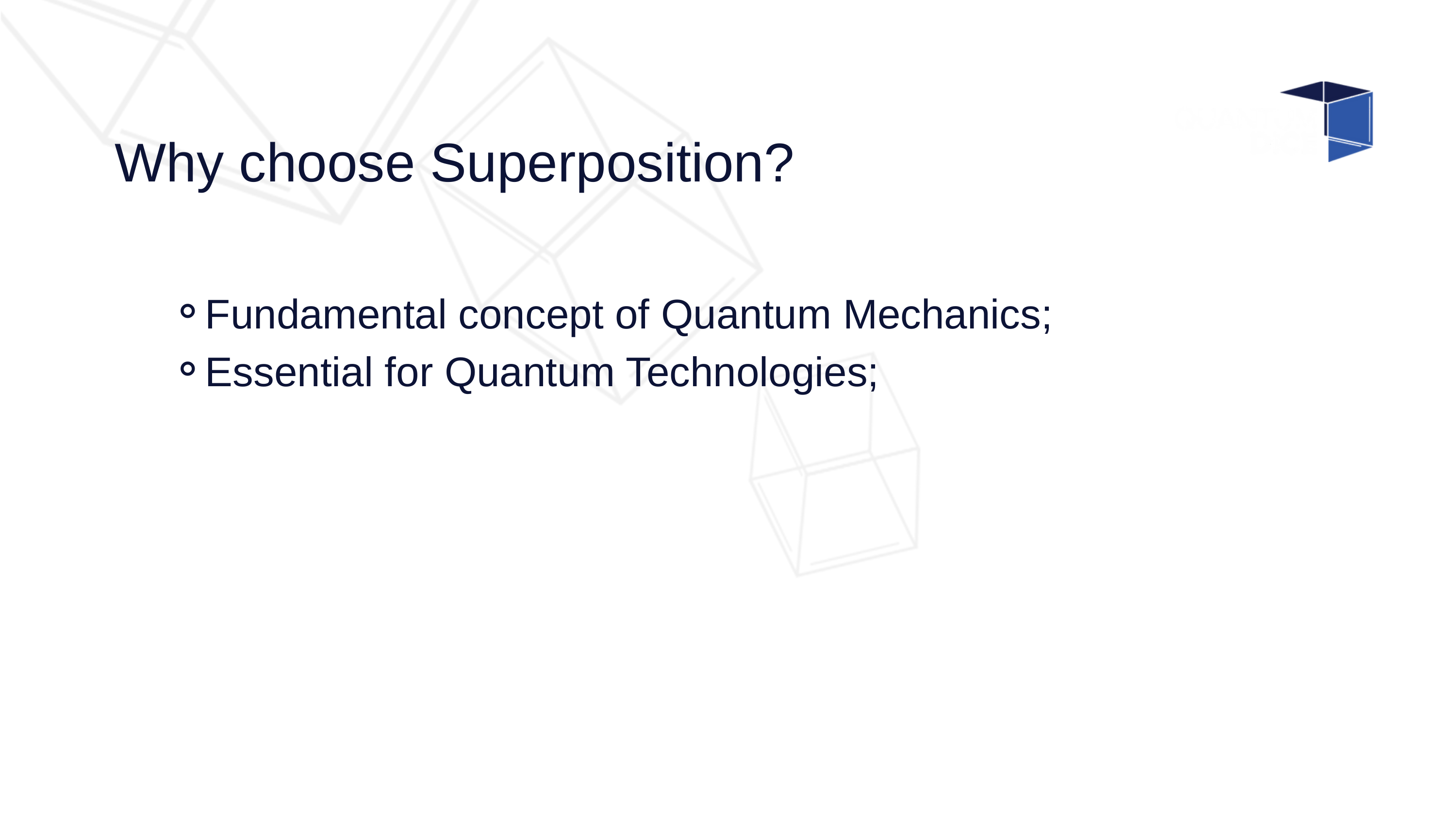

Why choose Superposition?
Fundamental concept of Quantum Mechanics;
Essential for Quantum Technologies;